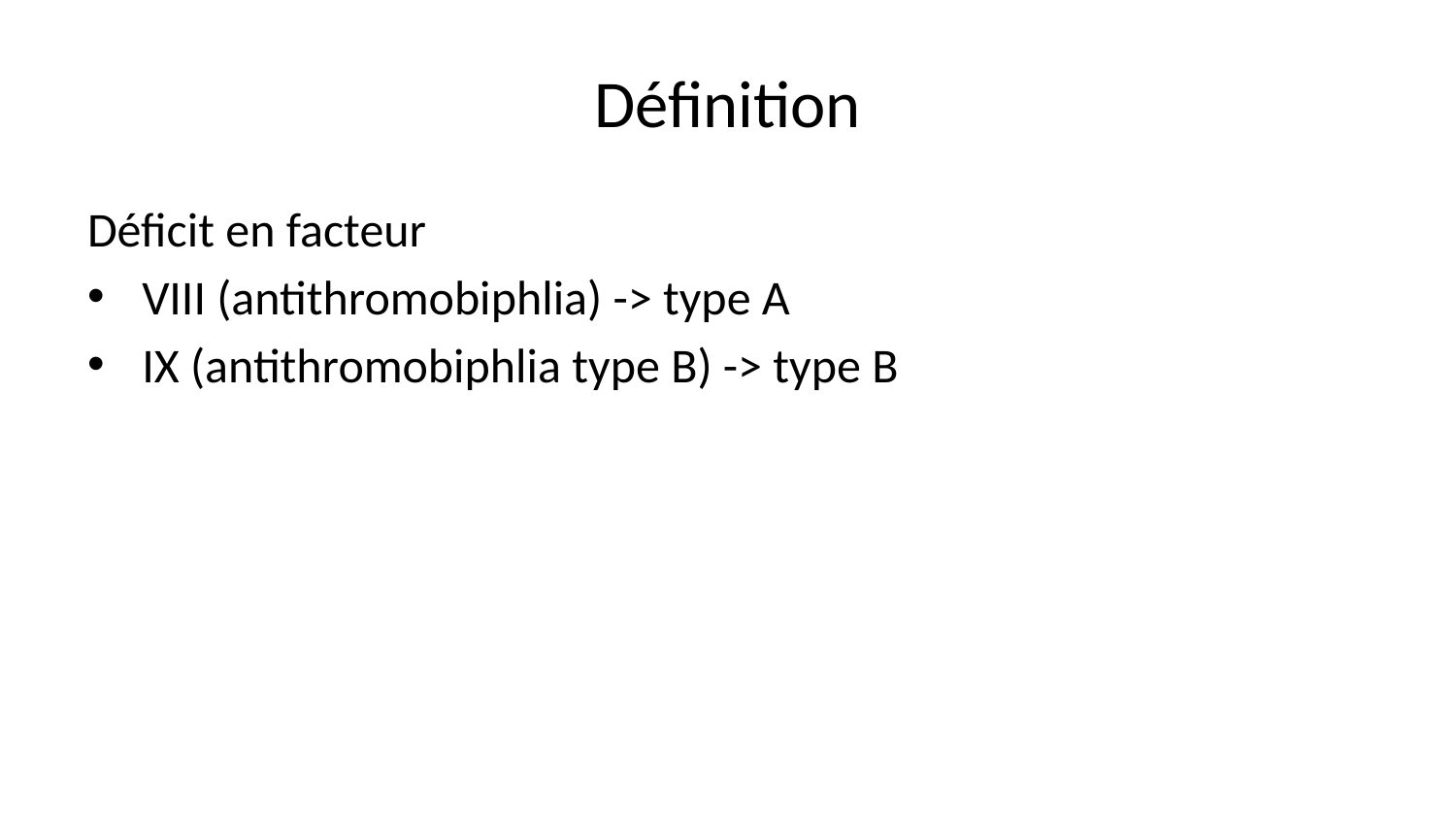

# Définition
Déficit en facteur
VIII (antithromobiphlia) -> type A
IX (antithromobiphlia type B) -> type B